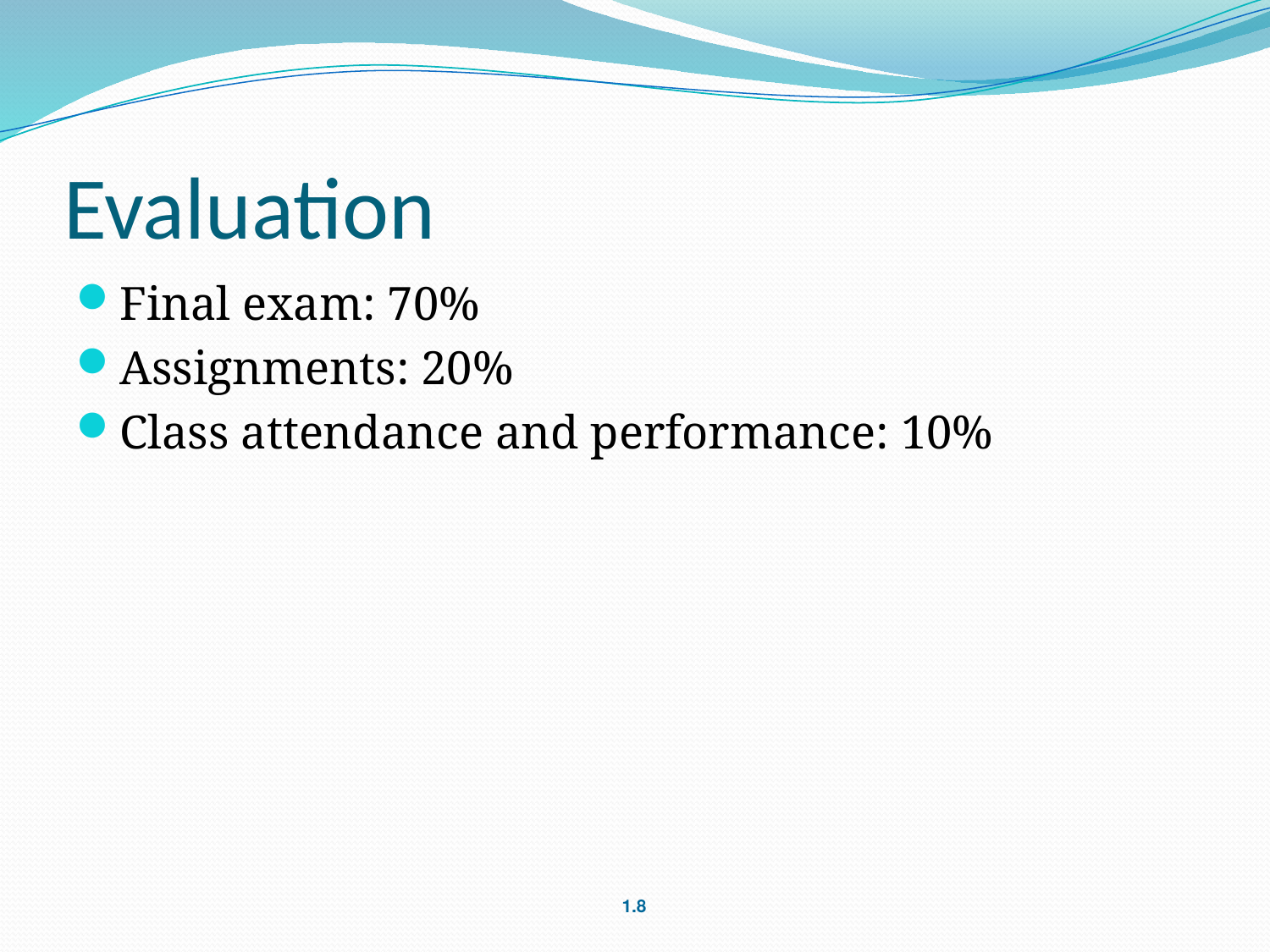

# Evaluation
Final exam: 70%
Assignments: 20%
Class attendance and performance: 10%